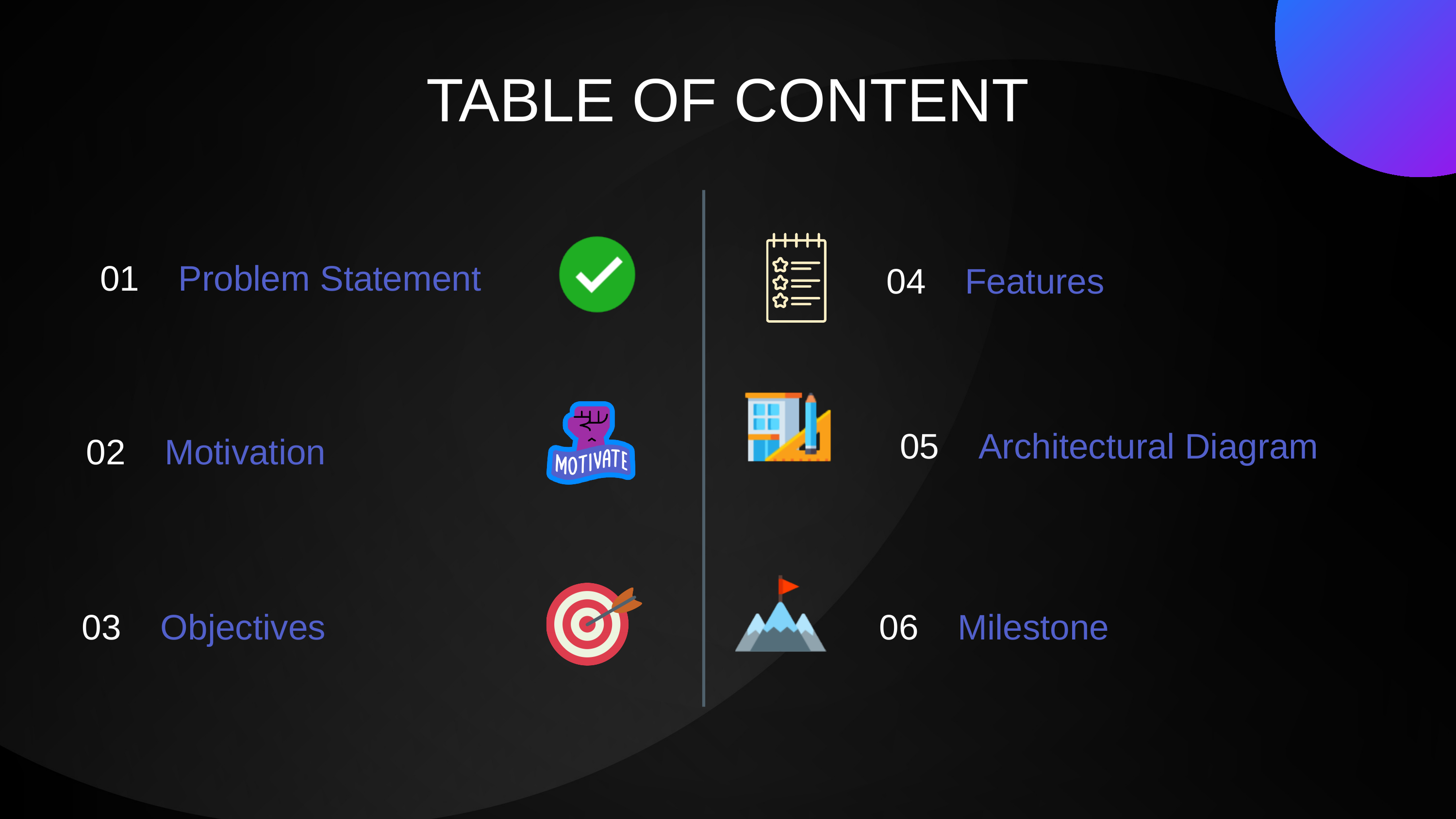

TABLE OF CONTENT

01    Problem Statement
04    Features

05    Architectural Diagram
02    Motivation

03    Objectives
06    Milestone